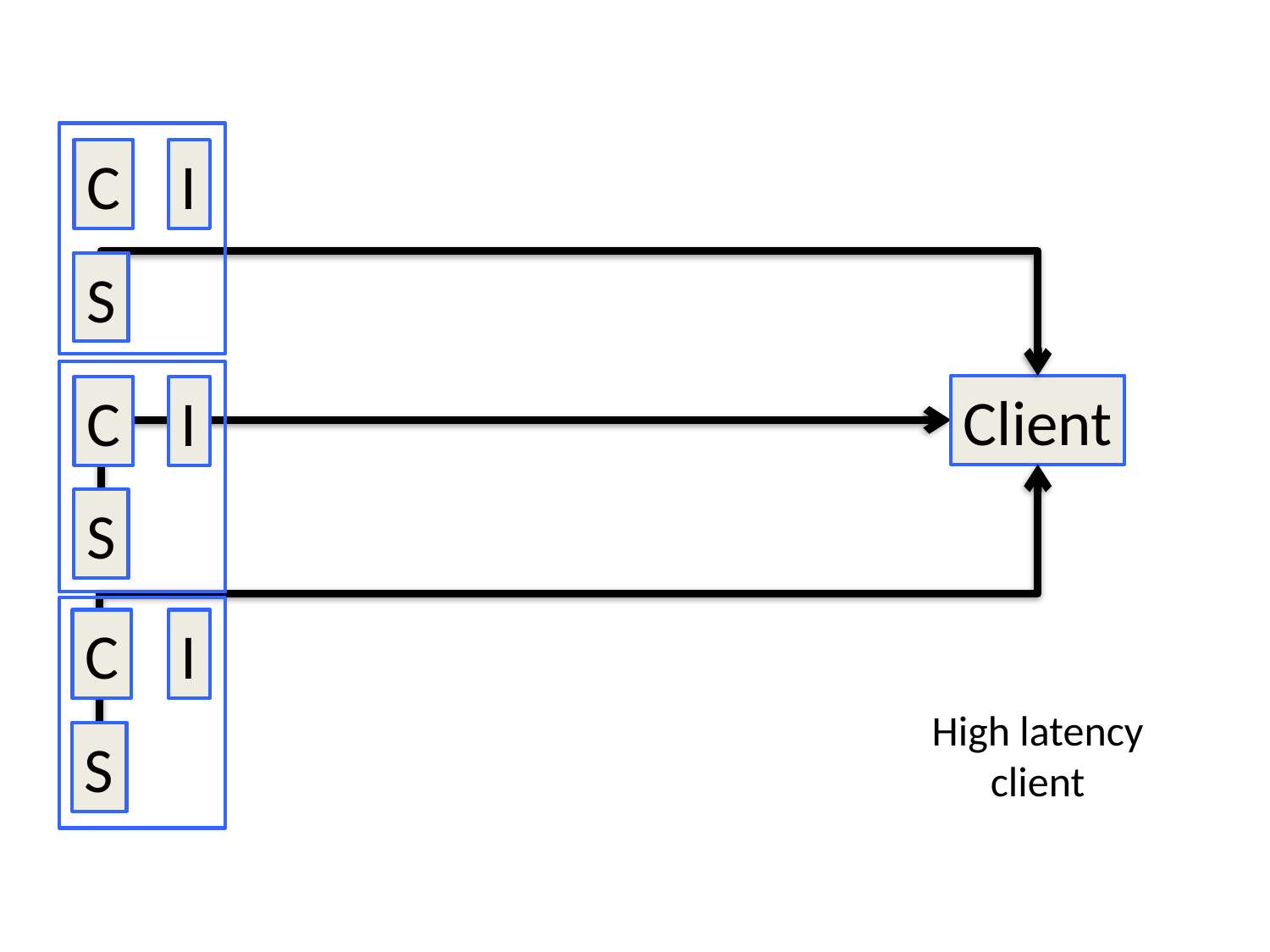

C
I
S

Client
C
I
S

C
I
High latency client
S